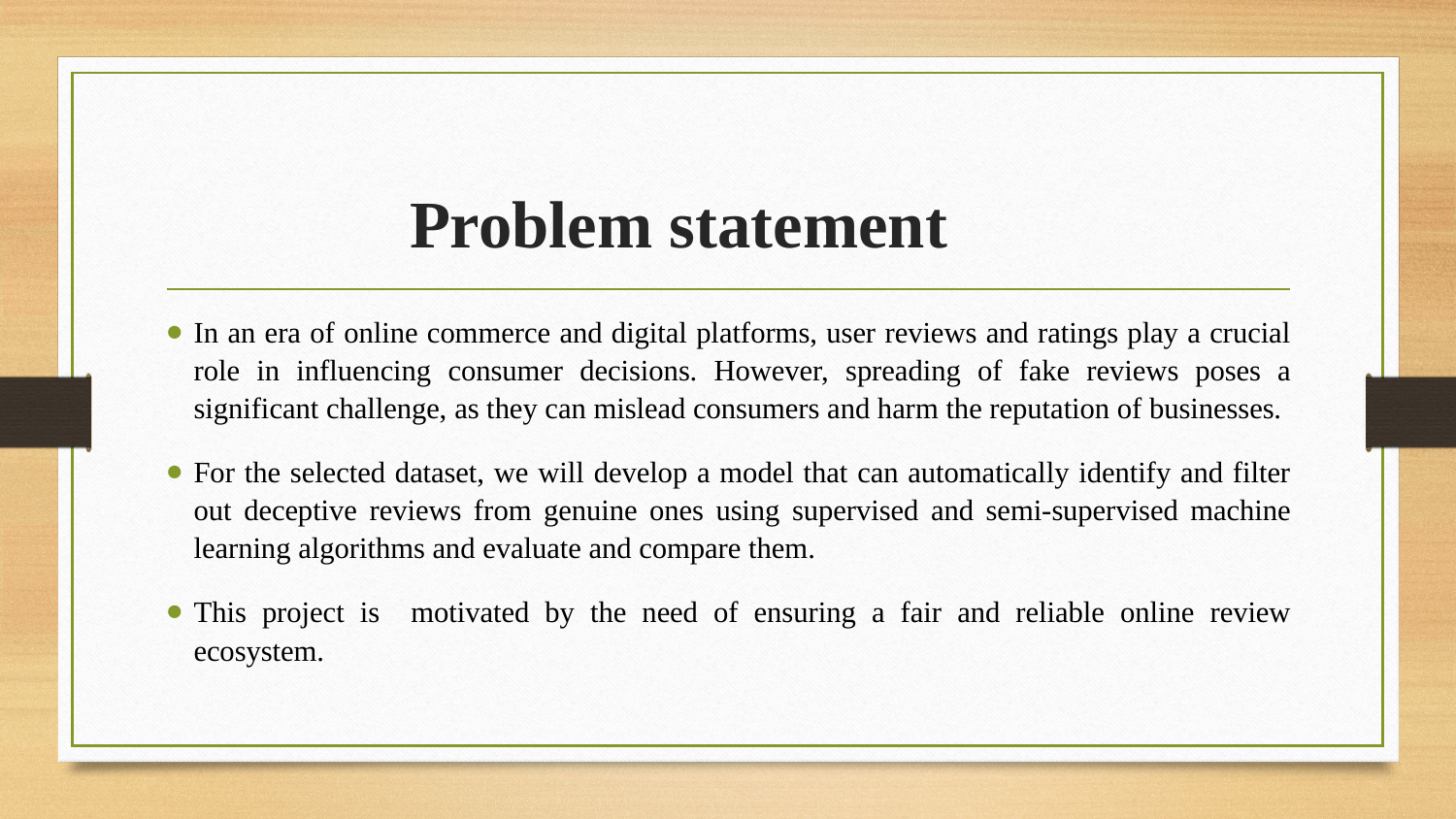

# Problem statement
In an era of online commerce and digital platforms, user reviews and ratings play a crucial role in influencing consumer decisions. However, spreading of fake reviews poses a significant challenge, as they can mislead consumers and harm the reputation of businesses.
For the selected dataset, we will develop a model that can automatically identify and filter out deceptive reviews from genuine ones using supervised and semi-supervised machine learning algorithms and evaluate and compare them.
This project is  motivated by the need of ensuring a fair and reliable online review ecosystem.